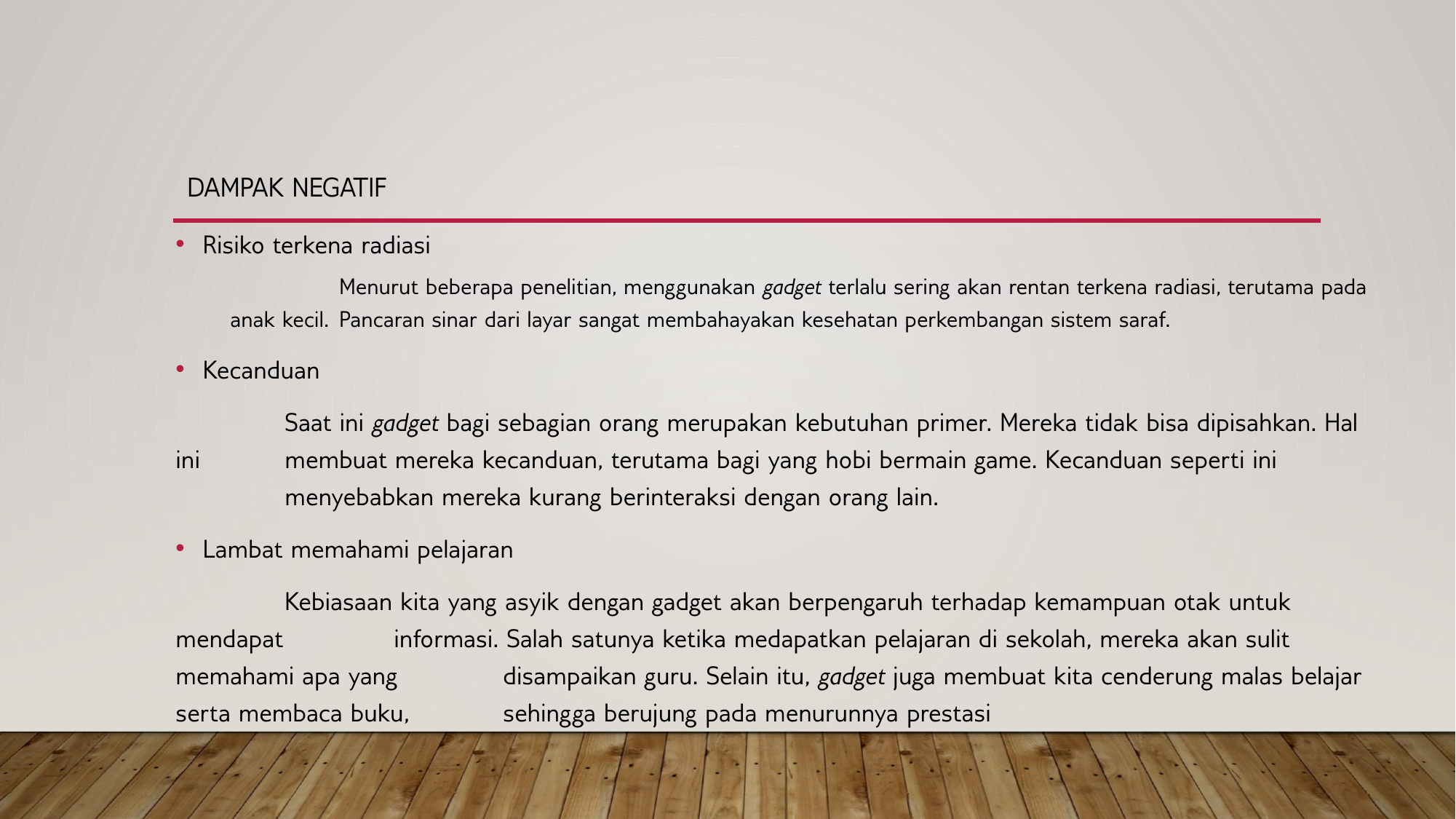

DAMPAK NEGATIF
Risiko terkena radiasi
	Menurut beberapa penelitian, menggunakan gadget terlalu sering akan rentan terkena radiasi, terutama pada anak kecil. 	Pancaran sinar dari layar sangat membahayakan kesehatan perkembangan sistem saraf.
Kecanduan
	Saat ini gadget bagi sebagian orang merupakan kebutuhan primer. Mereka tidak bisa dipisahkan. Hal ini 	membuat mereka kecanduan, terutama bagi yang hobi bermain game. Kecanduan seperti ini 	menyebabkan mereka kurang berinteraksi dengan orang lain.
Lambat memahami pelajaran
	Kebiasaan kita yang asyik dengan gadget akan berpengaruh terhadap kemampuan otak untuk mendapat 	informasi. Salah satunya ketika medapatkan pelajaran di sekolah, mereka akan sulit memahami apa yang 	disampaikan guru. Selain itu, gadget juga membuat kita cenderung malas belajar serta membaca buku, 	sehingga berujung pada menurunnya prestasi